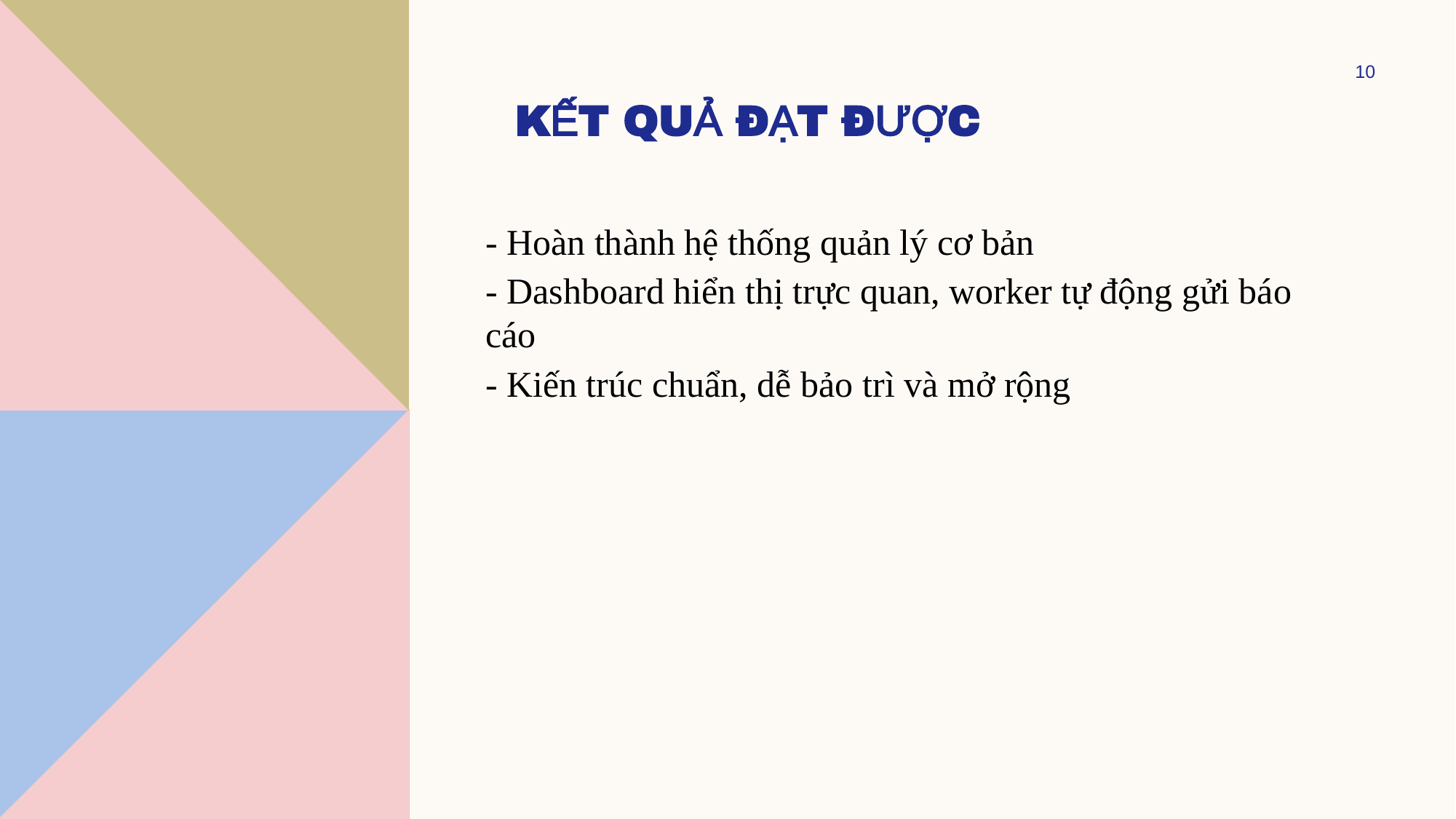

10
# Kết quả đạt được
- Hoàn thành hệ thống quản lý cơ bản
- Dashboard hiển thị trực quan, worker tự động gửi báo cáo
- Kiến trúc chuẩn, dễ bảo trì và mở rộng